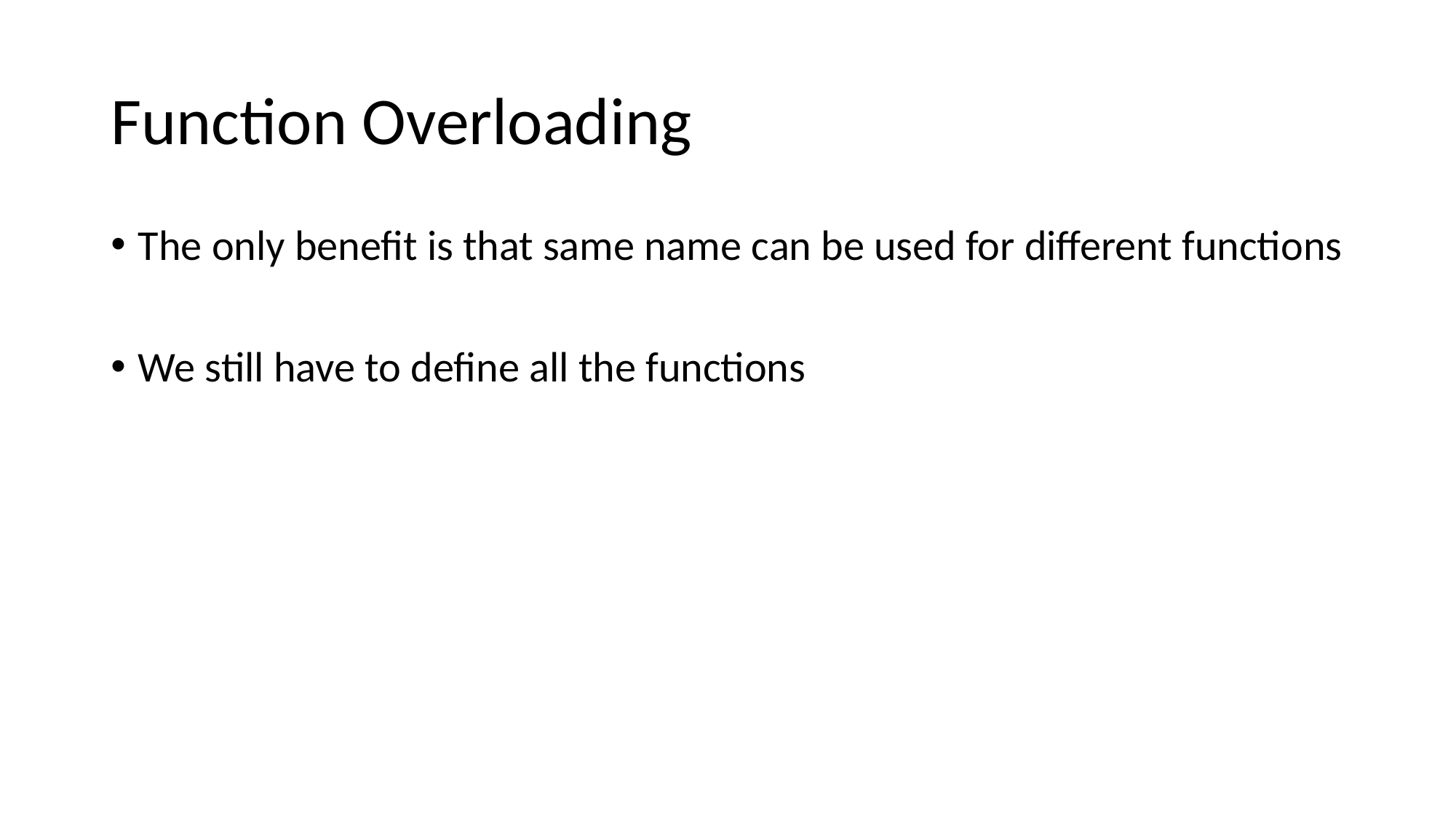

# Function Overloading
The only benefit is that same name can be used for different functions

We still have to define all the functions